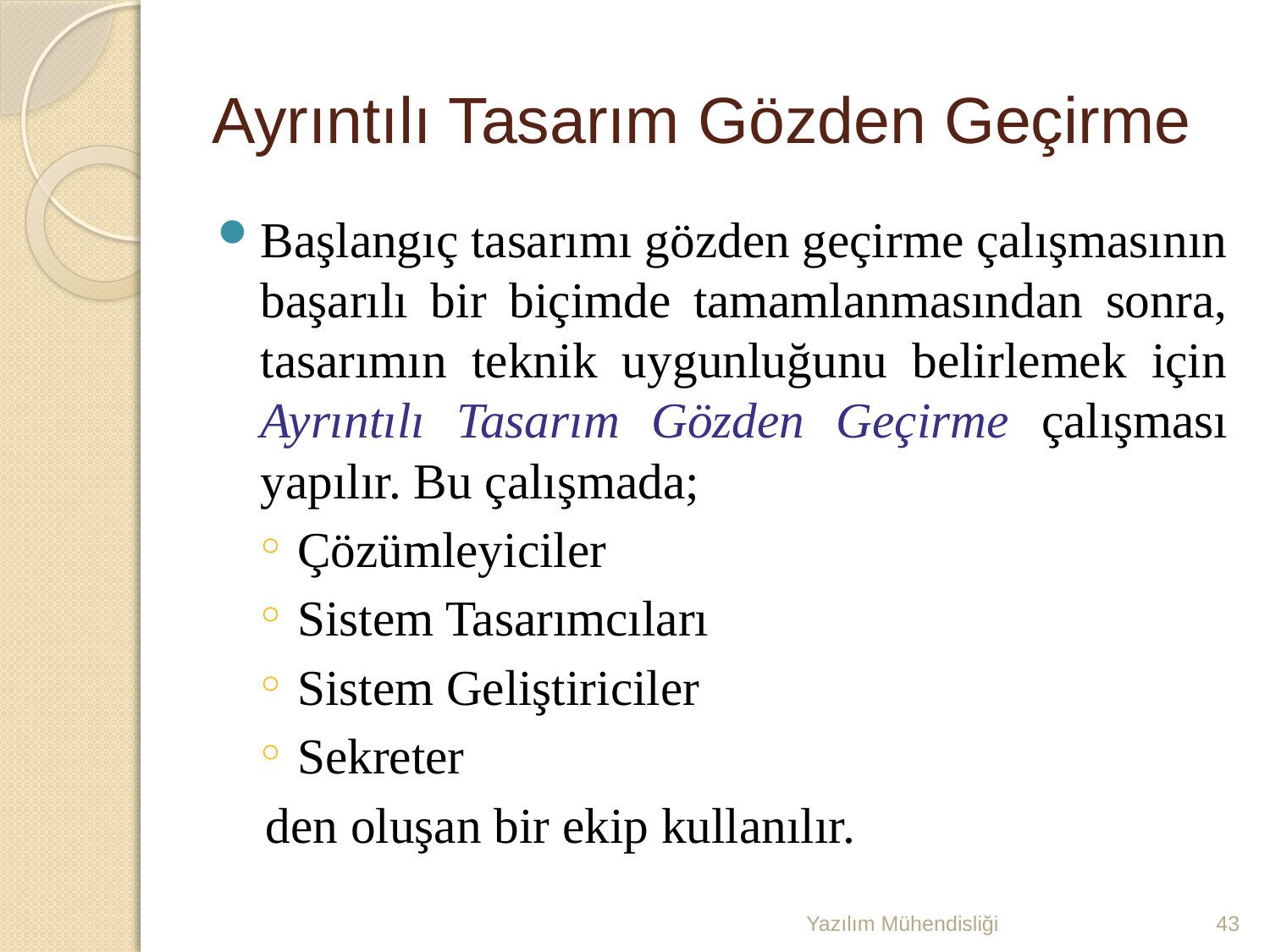

# Ayrıntılı Tasarım Gözden Geçirme
Başlangıç tasarımı gözden geçirme çalışmasının başarılı bir biçimde tamamlanmasından sonra, tasarımın teknik uygunluğunu belirlemek için Ayrıntılı Tasarım Gözden Geçirme çalışması yapılır. Bu çalışmada;
Çözümleyiciler
Sistem Tasarımcıları
Sistem Geliştiriciler
Sekreter
den oluşan bir ekip kullanılır.
Yazılım Mühendisliği
43